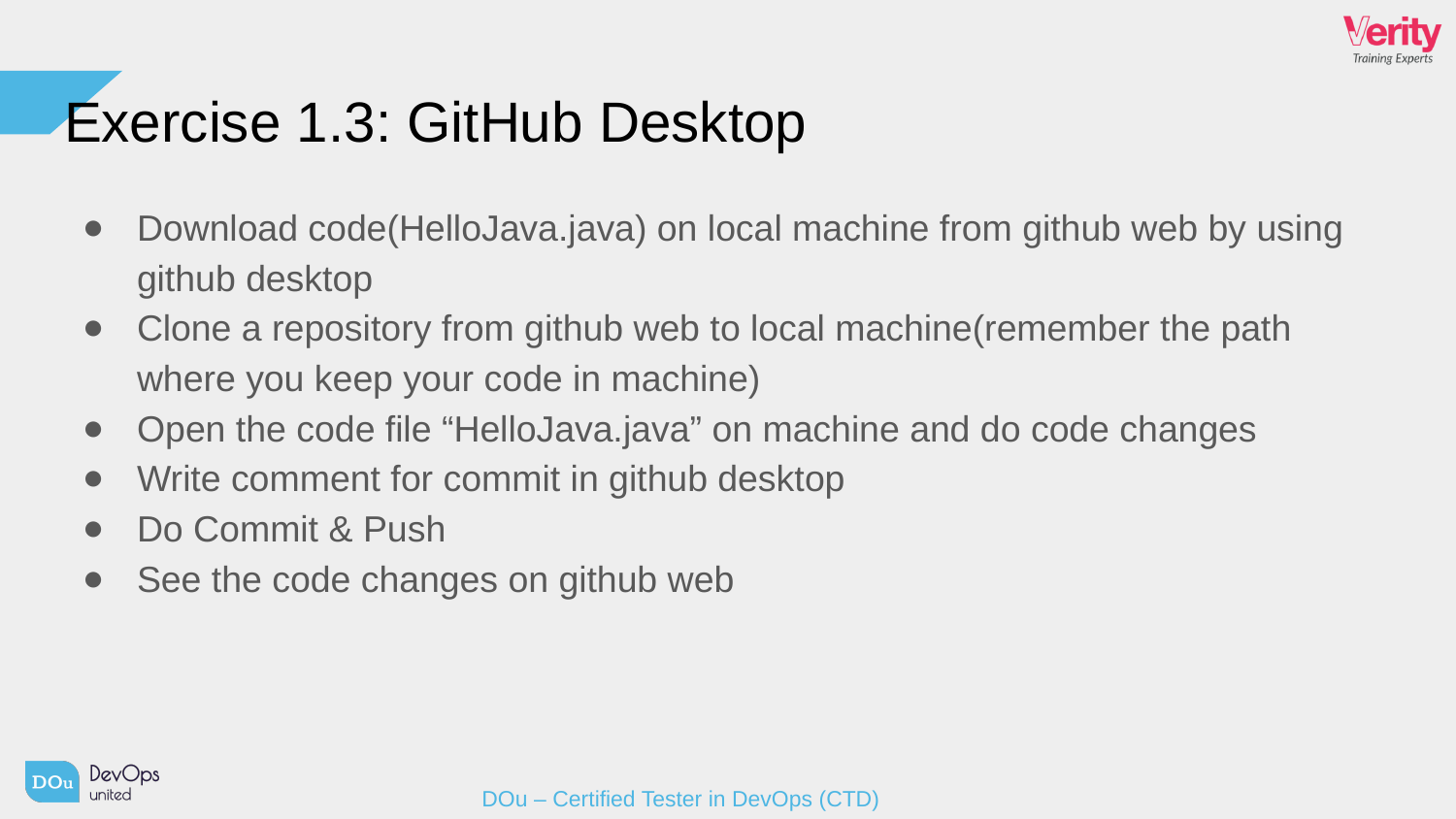

# Exercise 1.3: GitHub Desktop
Download code(HelloJava.java) on local machine from github web by using github desktop
Clone a repository from github web to local machine(remember the path where you keep your code in machine)
Open the code file “HelloJava.java” on machine and do code changes
Write comment for commit in github desktop
Do Commit & Push
See the code changes on github web